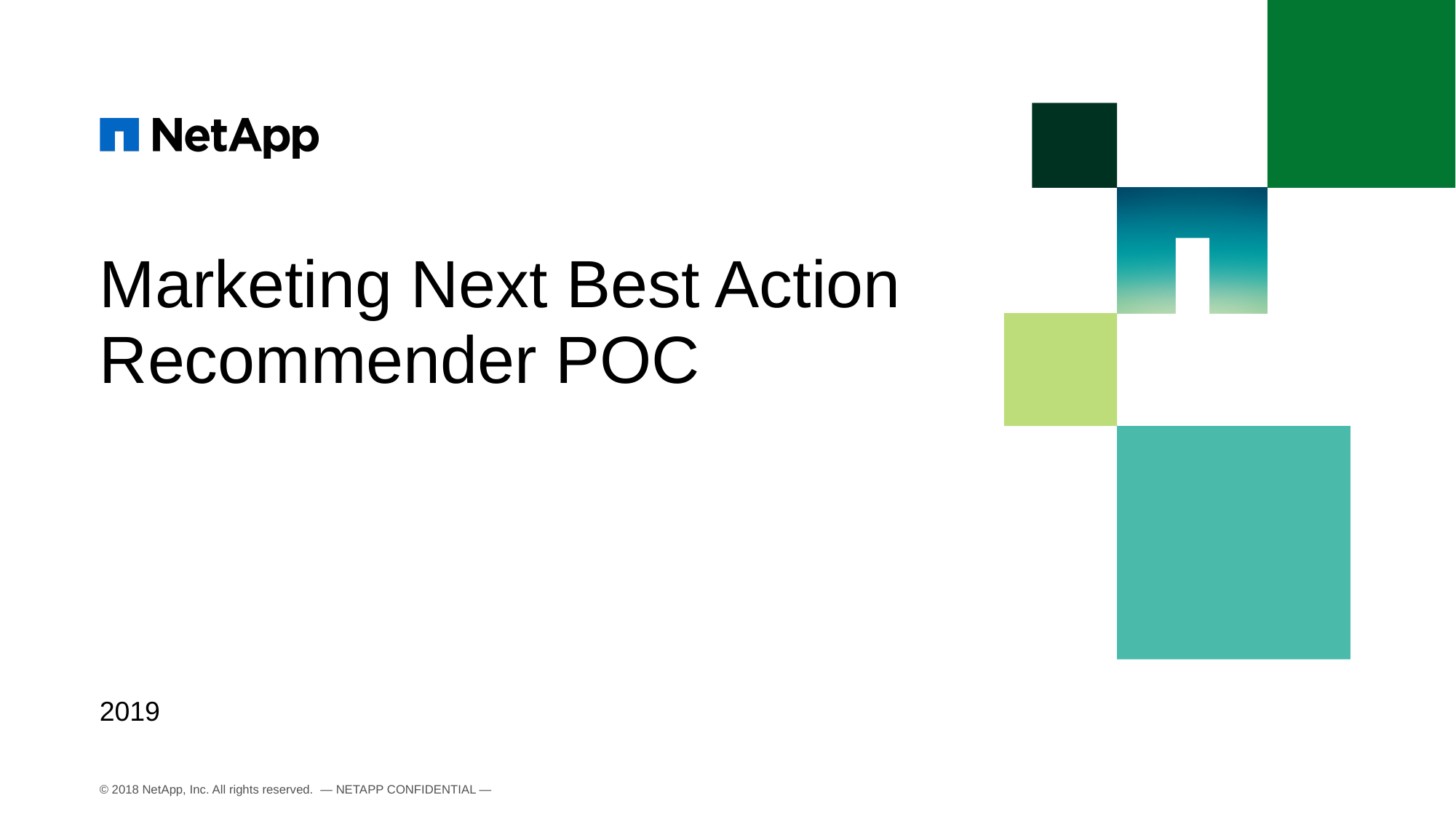

# Marketing Next Best Action Recommender POC
2019
© 2018 NetApp, Inc. All rights reserved.  — NETAPP CONFIDENTIAL —